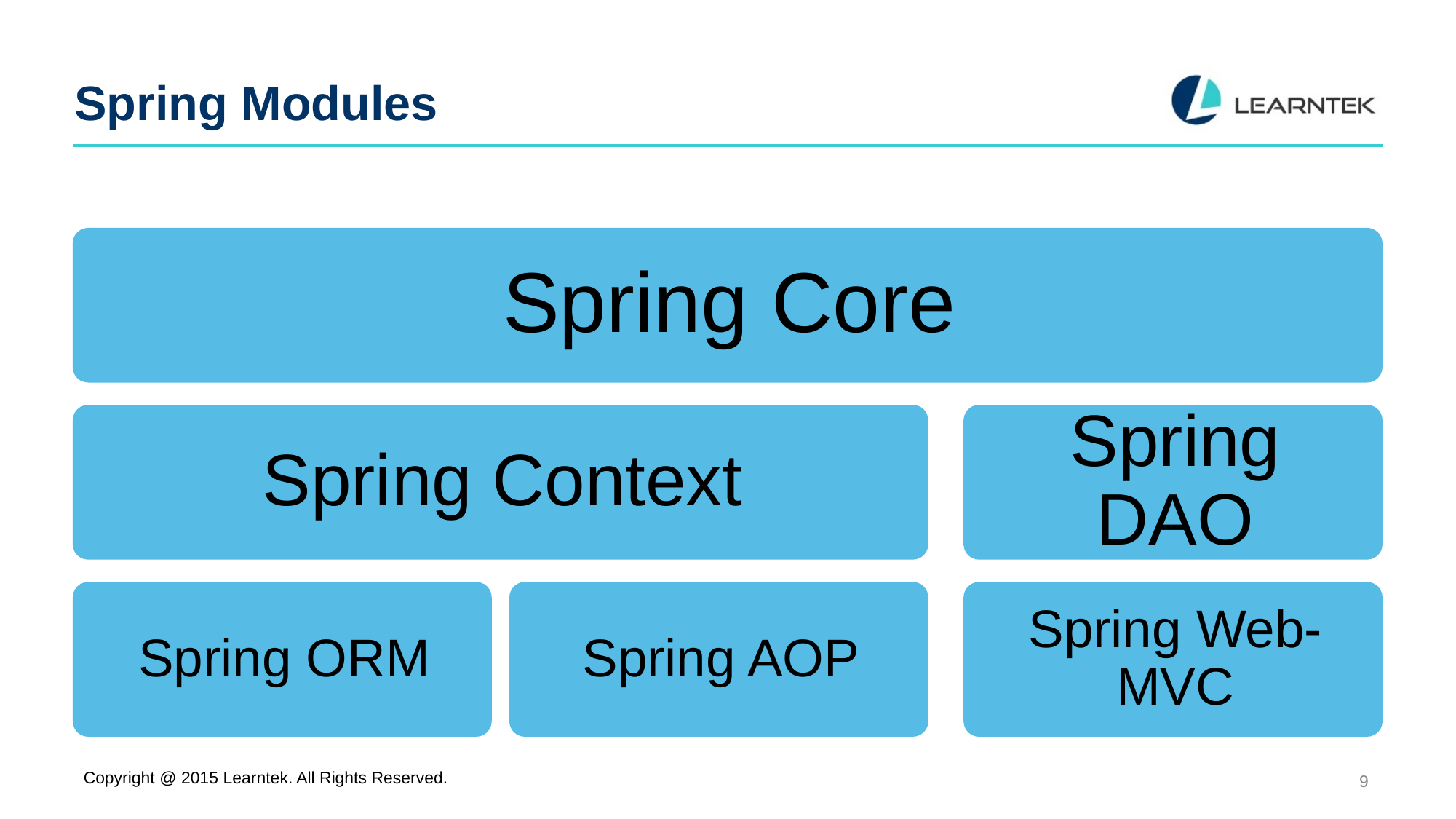

# Spring Modules
Spring Core
Spring Context
Spring ORM
Spring AOP
Spring DAO
Spring Web-MVC
Copyright @ 2015 Learntek. All Rights Reserved.
9